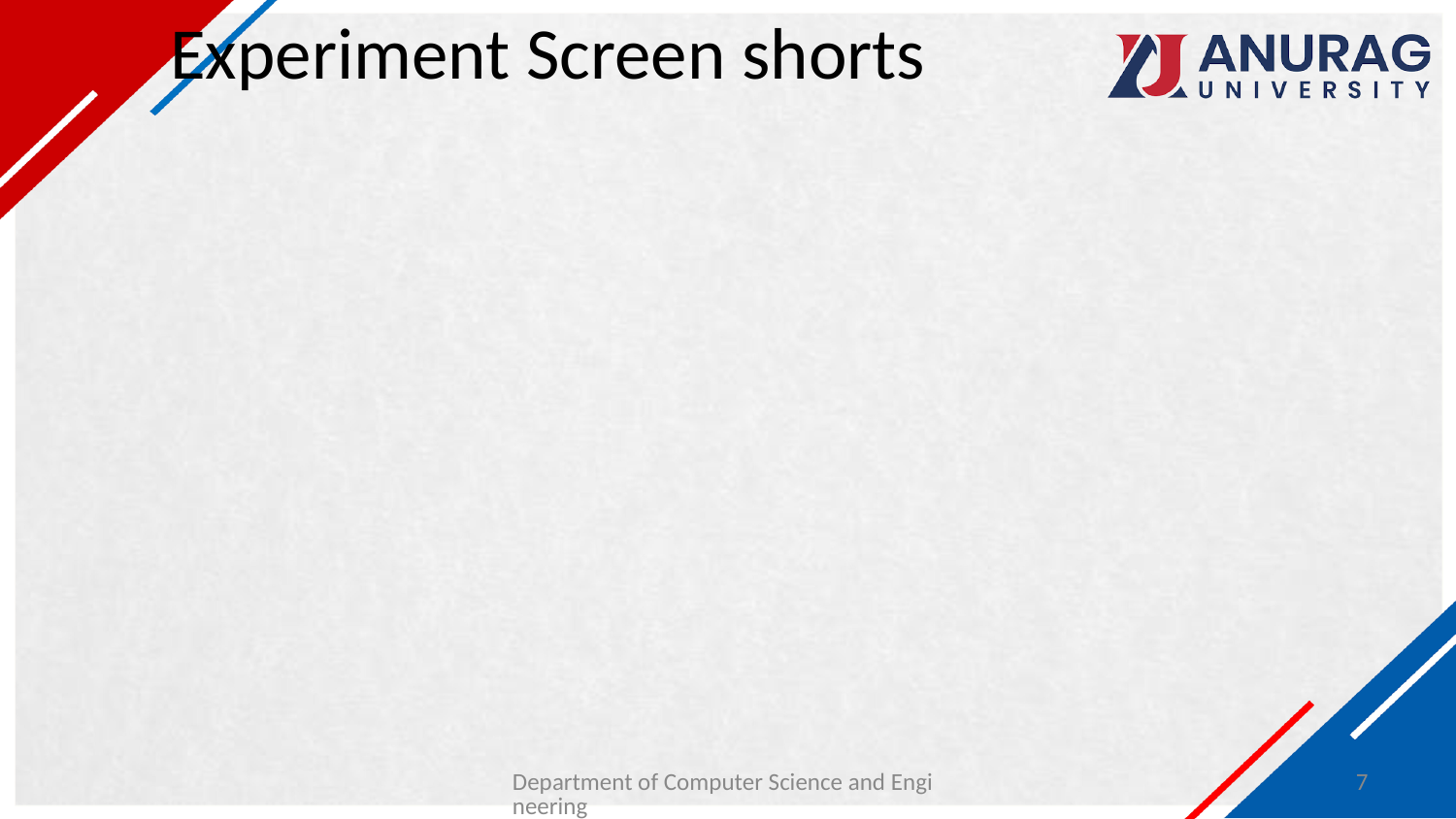

# Experiment Screen shorts

Department of Computer Science and Engineering
7